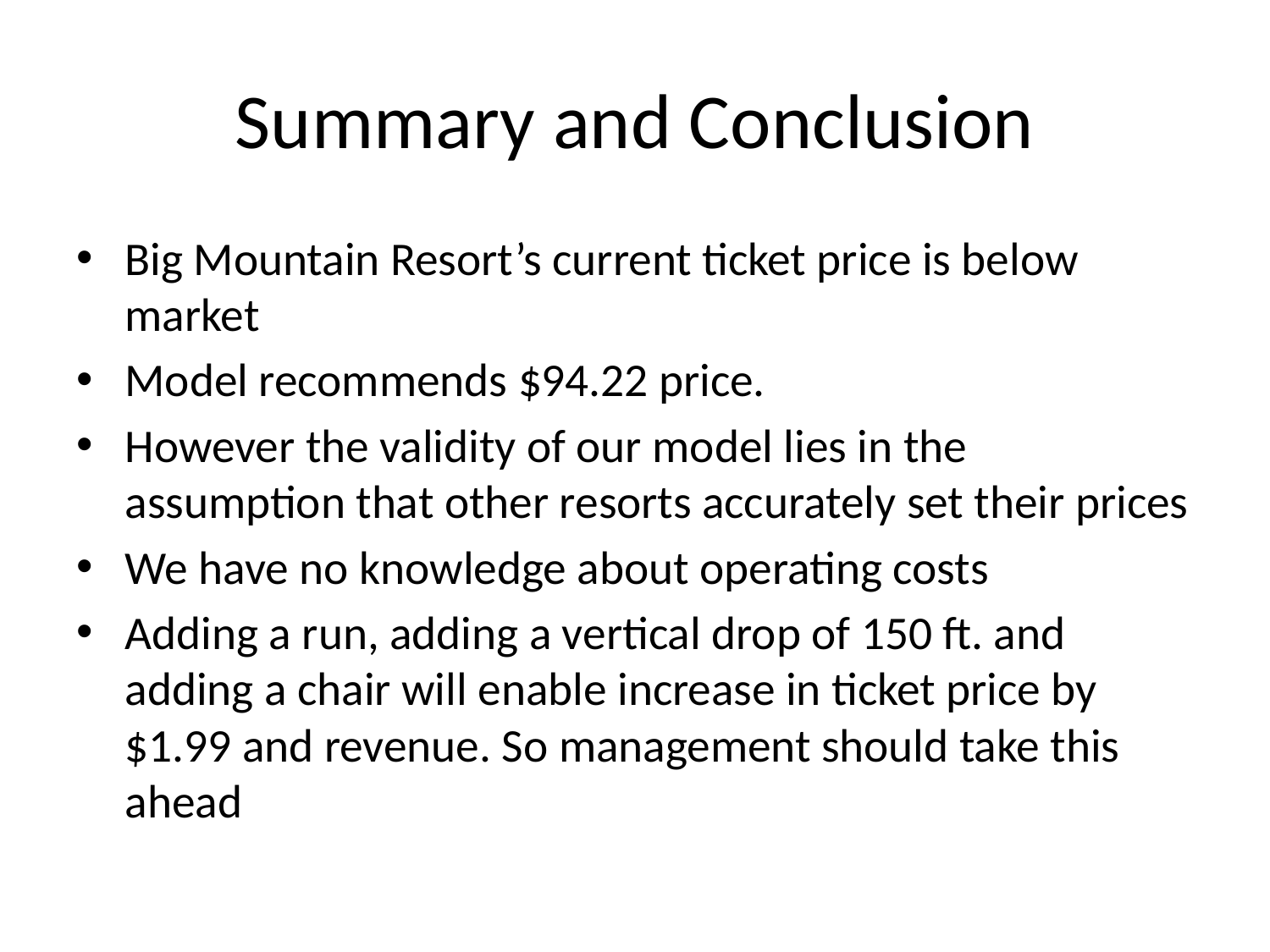

# Summary and Conclusion
Big Mountain Resort’s current ticket price is below market
Model recommends $94.22 price.
However the validity of our model lies in the assumption that other resorts accurately set their prices
We have no knowledge about operating costs
Adding a run, adding a vertical drop of 150 ft. and adding a chair will enable increase in ticket price by $1.99 and revenue. So management should take this ahead